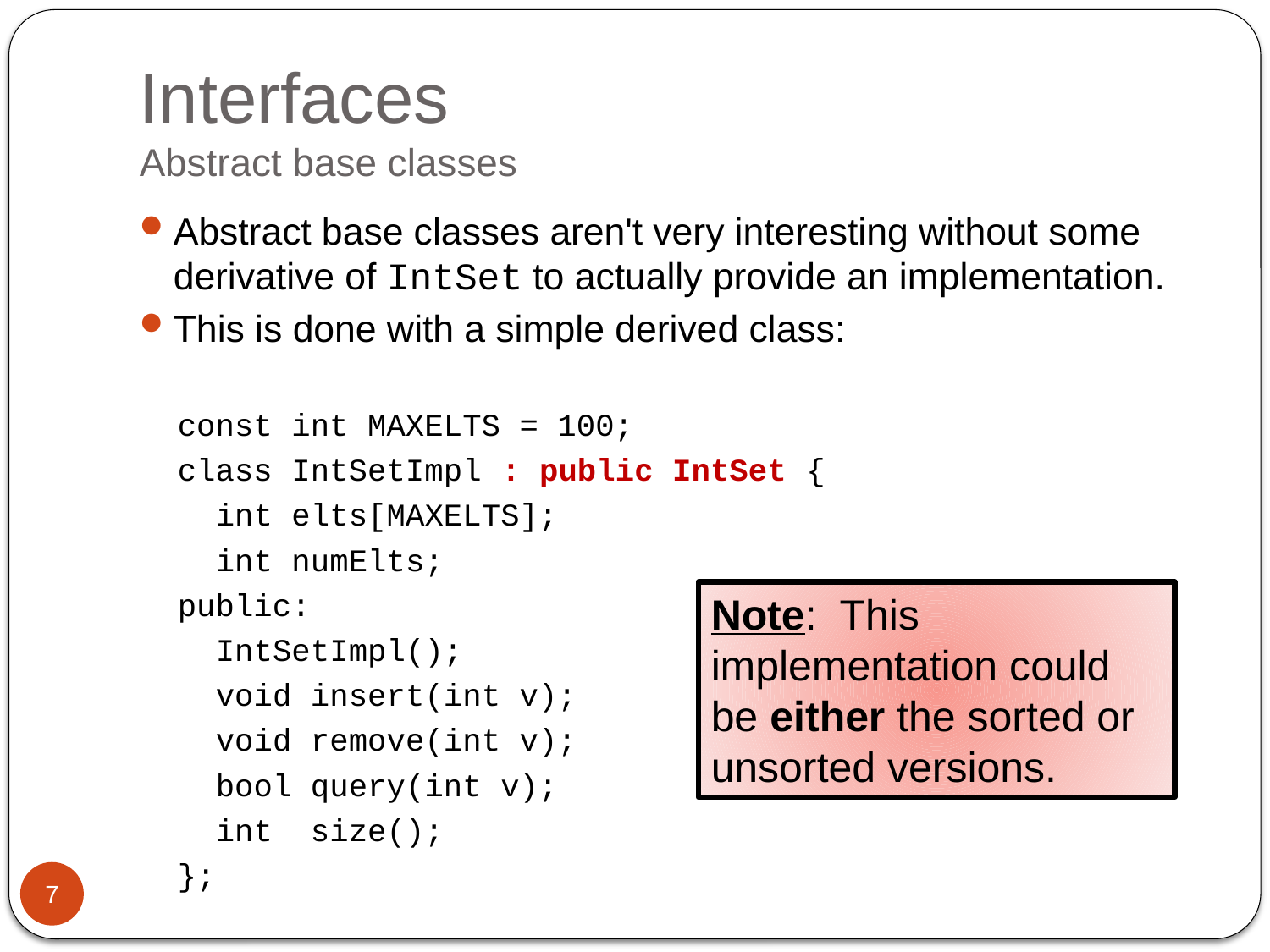

# Interfaces Abstract base classes
Abstract base classes aren't very interesting without some derivative of IntSet to actually provide an implementation.
This is done with a simple derived class:

  const int MAXELTS = 100;
  class IntSetImpl : public IntSet {
    int elts[MAXELTS];
    int numElts;
  public:
    IntSetImpl();
    void insert(int v);
    void remove(int v);
    bool query(int v);
    int  size();
  };
Note:  This implementation could be either the sorted or unsorted versions.
7